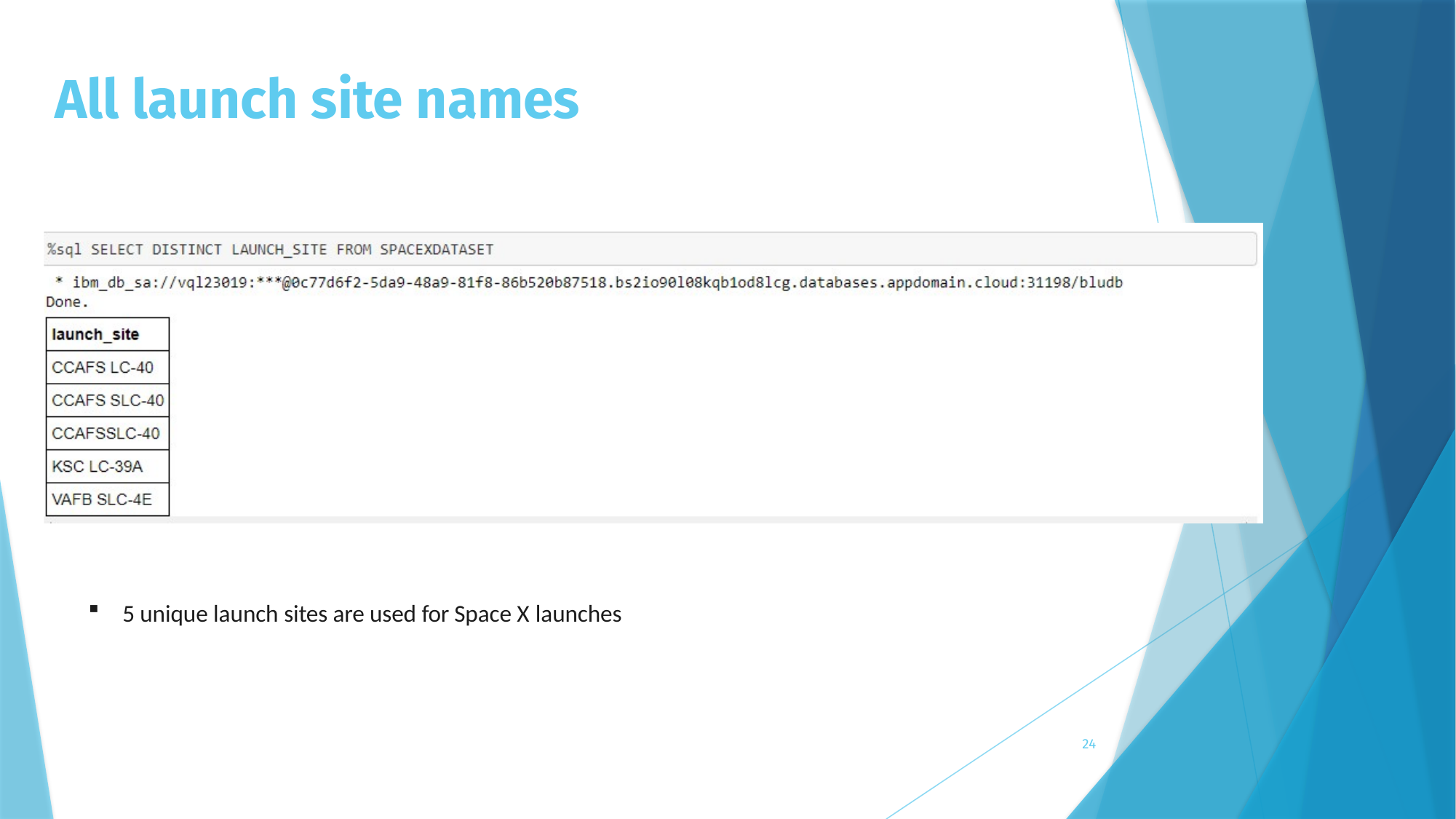

# All launch site names

5 unique launch sites are used for Space X launches
24